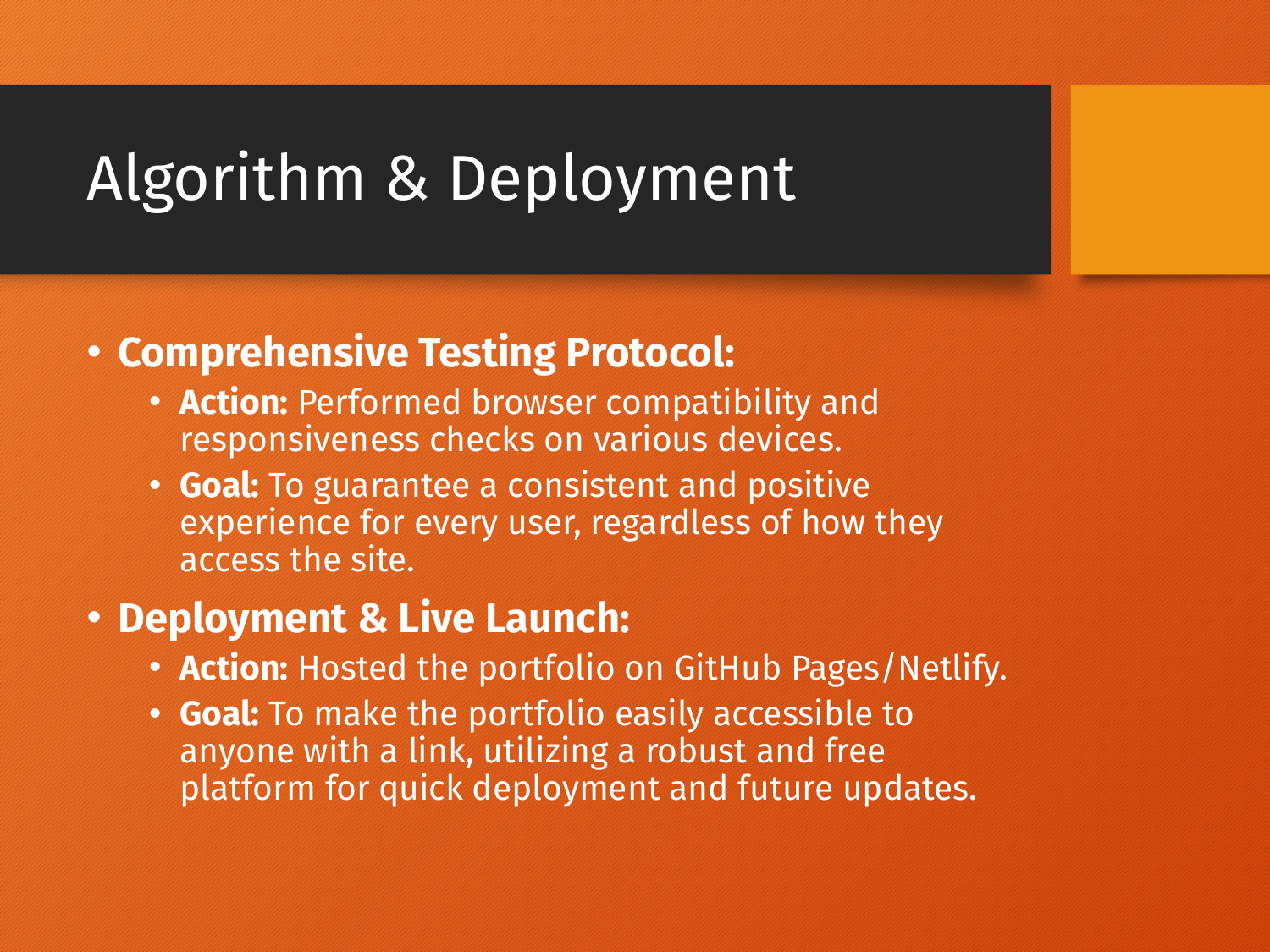

# Algorithm & Deployment
Comprehensive Testing Protocol:
Action: Performed browser compatibility and responsiveness checks on various devices.
Goal: To guarantee a consistent and positive experience for every user, regardless of how they access the site.
Deployment & Live Launch:
Action: Hosted the portfolio on GitHub Pages/Netlify.
Goal: To make the portfolio easily accessible to anyone with a link, utilizing a robust and free platform for quick deployment and future updates.